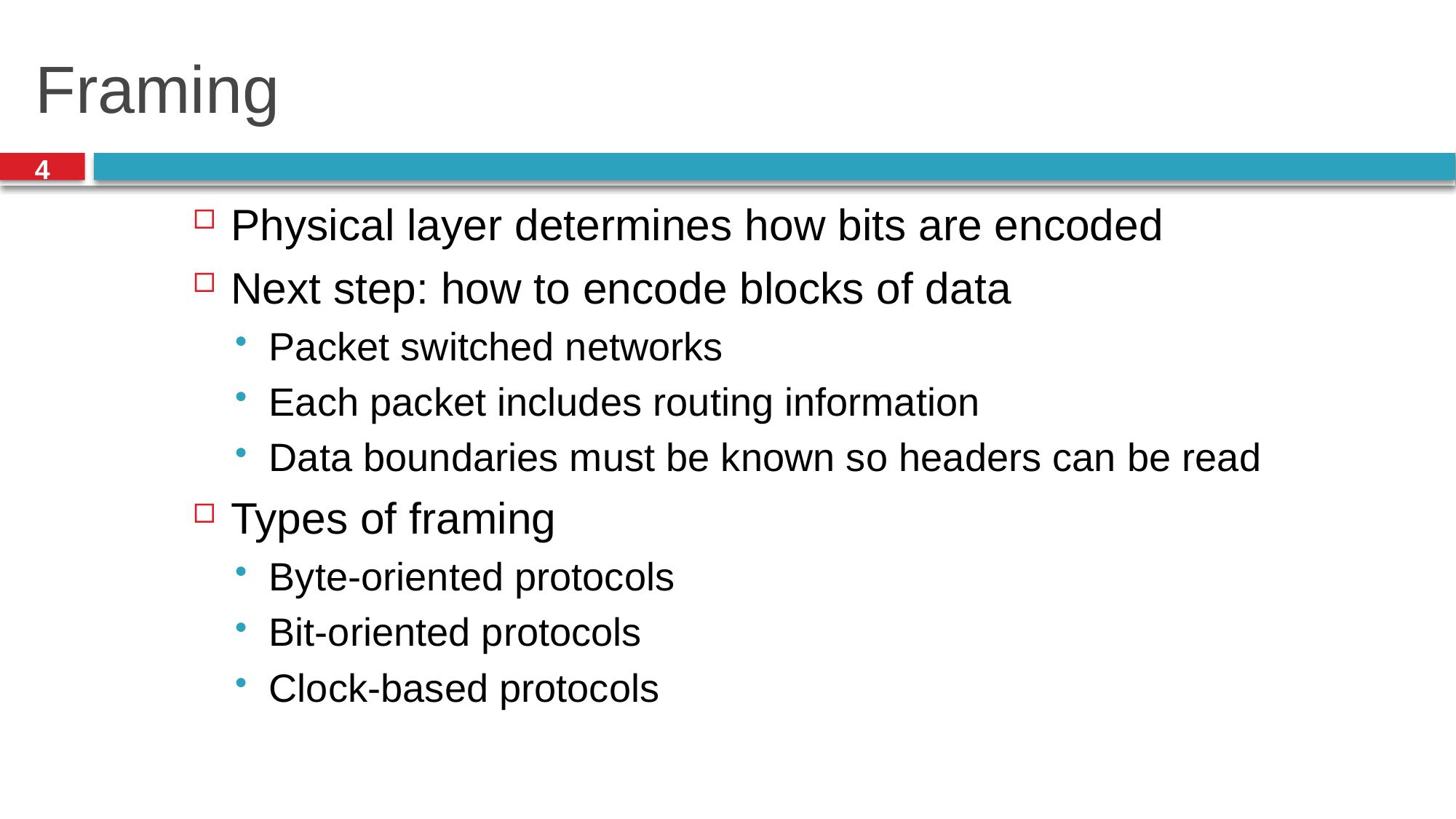

# Framing
4
Physical layer determines how bits are encoded
Next step: how to encode blocks of data
Packet switched networks
Each packet includes routing information
Data boundaries must be known so headers can be read
Types of framing
Byte-oriented protocols
Bit-oriented protocols
Clock-based protocols